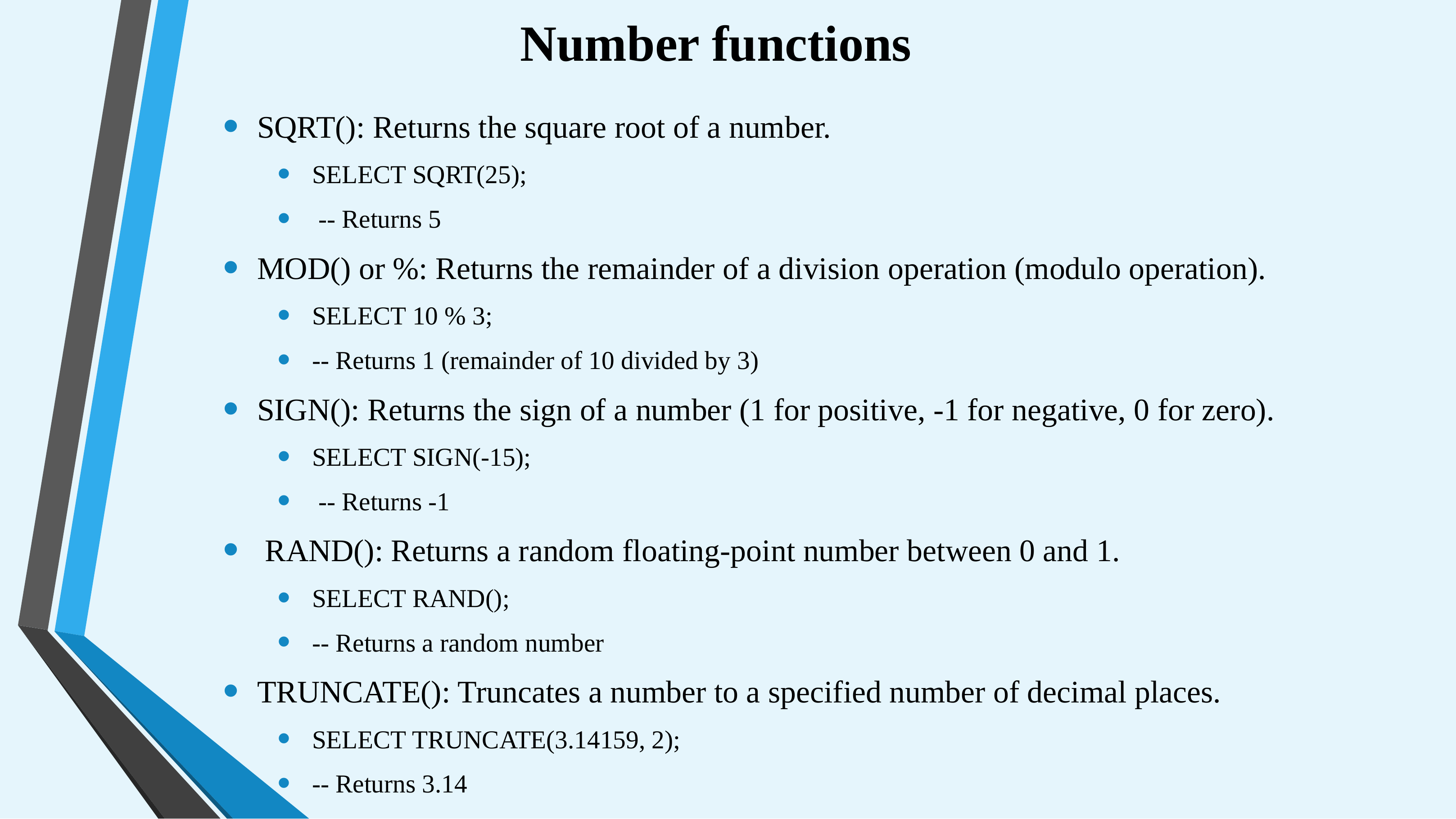

# Number functions
SQRT(): Returns the square root of a number.
SELECT SQRT(25);
 -- Returns 5
MOD() or %: Returns the remainder of a division operation (modulo operation).
SELECT 10 % 3;
-- Returns 1 (remainder of 10 divided by 3)
SIGN(): Returns the sign of a number (1 for positive, -1 for negative, 0 for zero).
SELECT SIGN(-15);
 -- Returns -1
 RAND(): Returns a random floating-point number between 0 and 1.
SELECT RAND();
-- Returns a random number
TRUNCATE(): Truncates a number to a specified number of decimal places.
SELECT TRUNCATE(3.14159, 2);
-- Returns 3.14